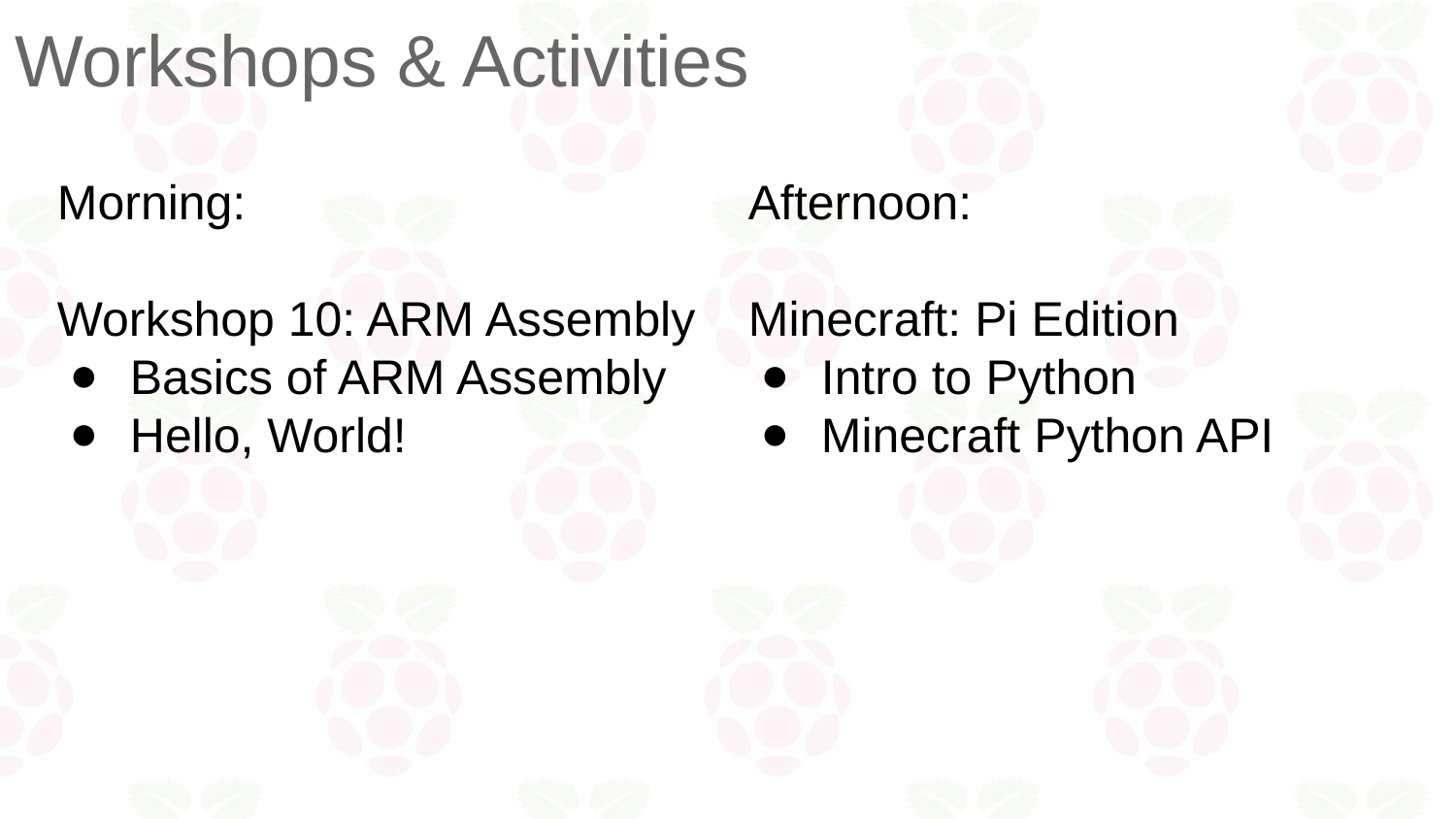

# Workshops & Activities
Morning:
Workshop 10: ARM Assembly
Basics of ARM Assembly
Hello, World!
Afternoon:
Minecraft: Pi Edition
Intro to Python
Minecraft Python API